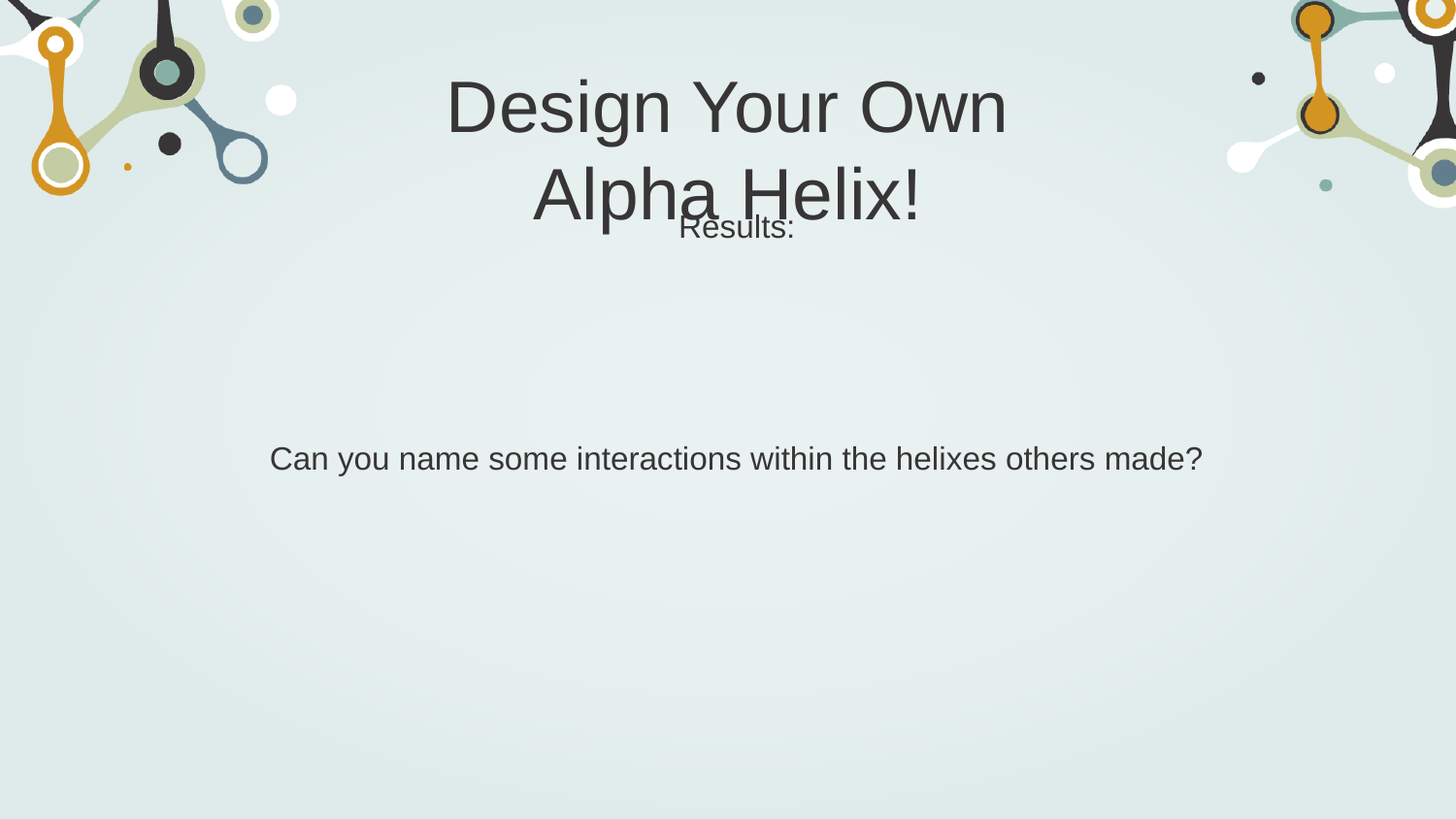

# Design Your Own Alpha Helix!
Results:

Can you name some interactions within the helixes others made?